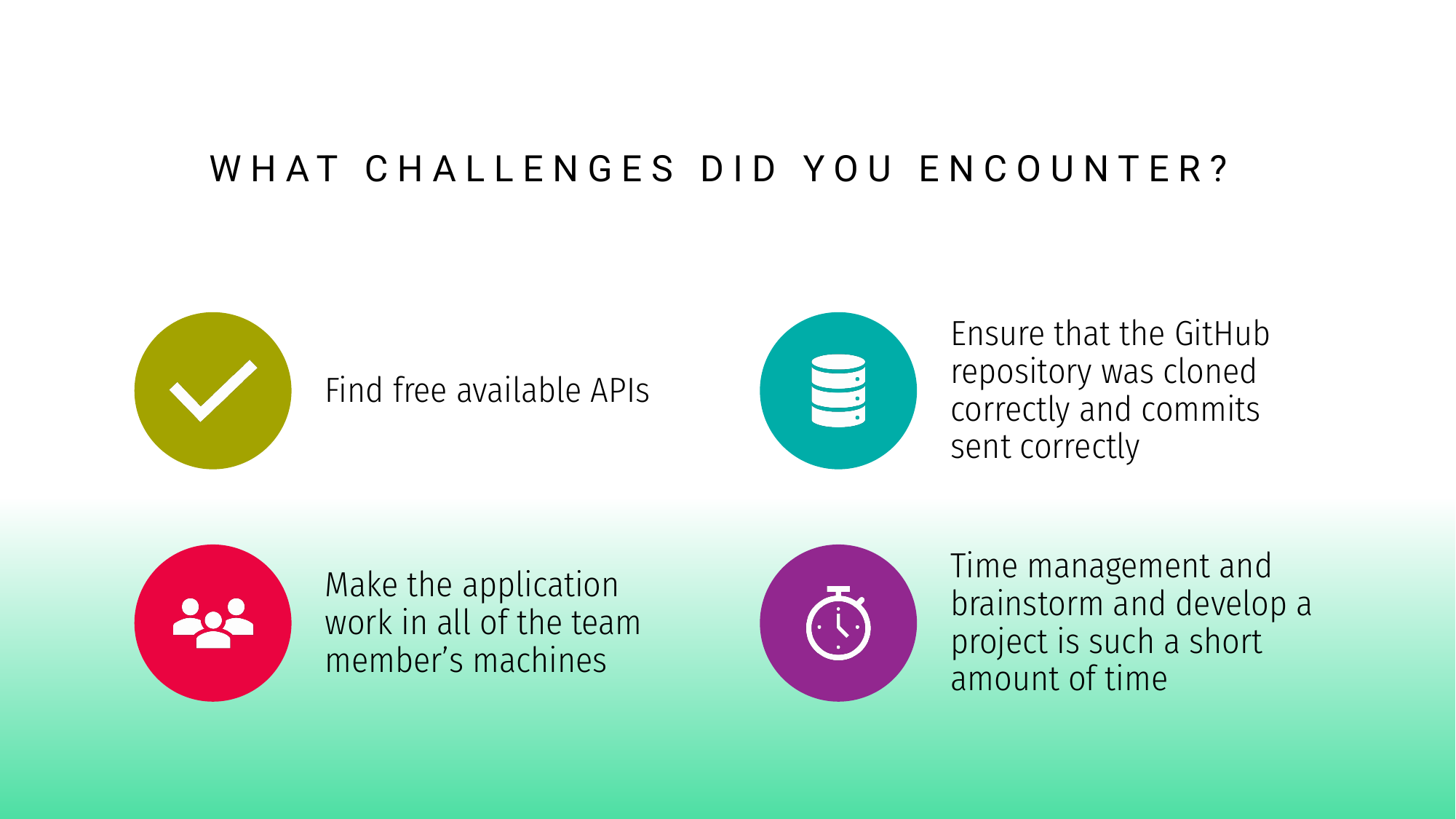

# What challenges did you encounter?
Find free available APIs
Ensure that the GitHub repository was cloned correctly and commits sent correctly
Make the application work in all of the team member’s machines
Time management and brainstorm and develop a project is such a short amount of time